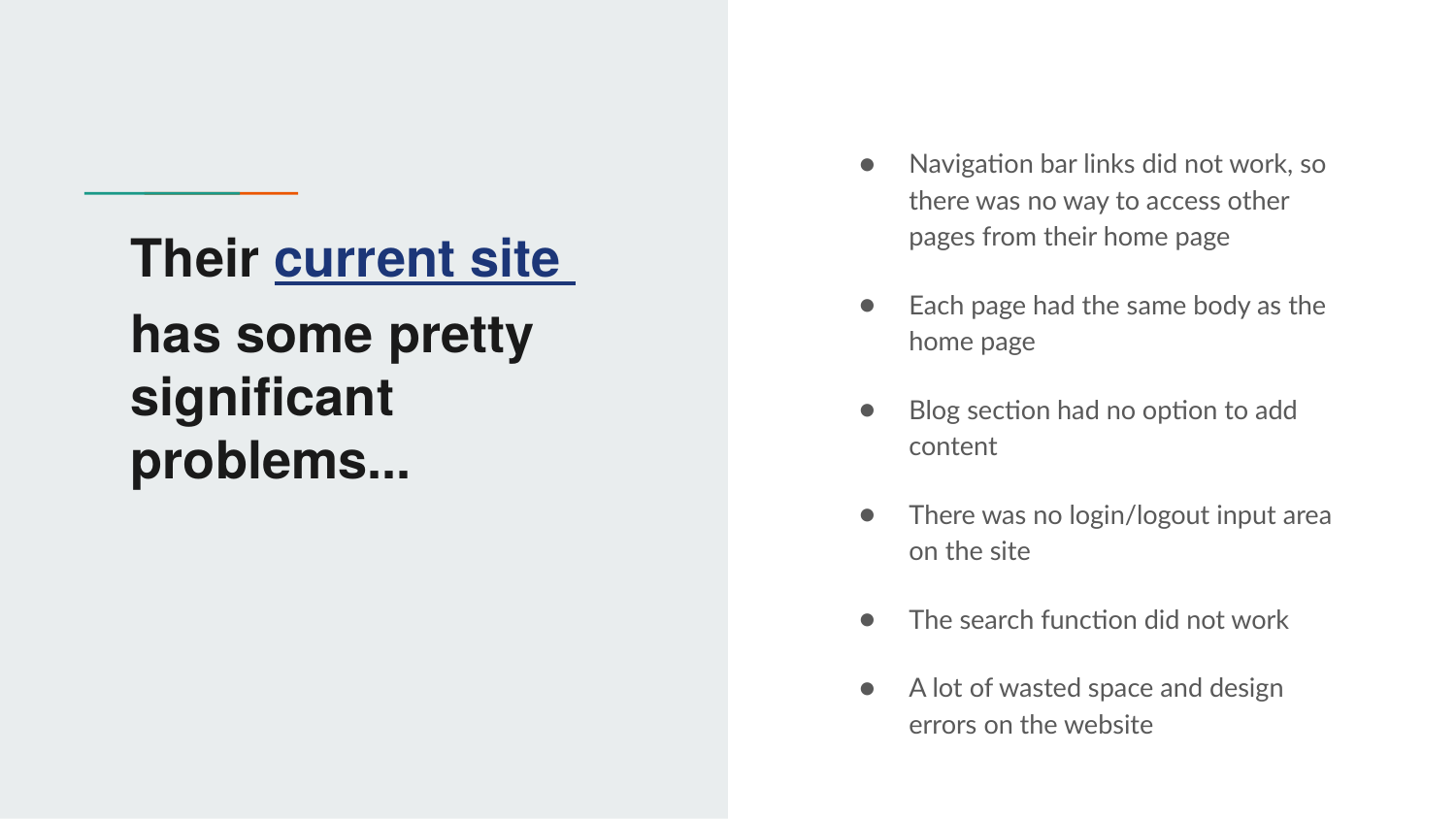

Navigation bar links did not work, so there was no way to access other pages from their home page
Each page had the same body as the home page
Blog section had no option to add content
There was no login/logout input area on the site
The search function did not work
A lot of wasted space and design errors on the website
# Their current site has some pretty significant problems...